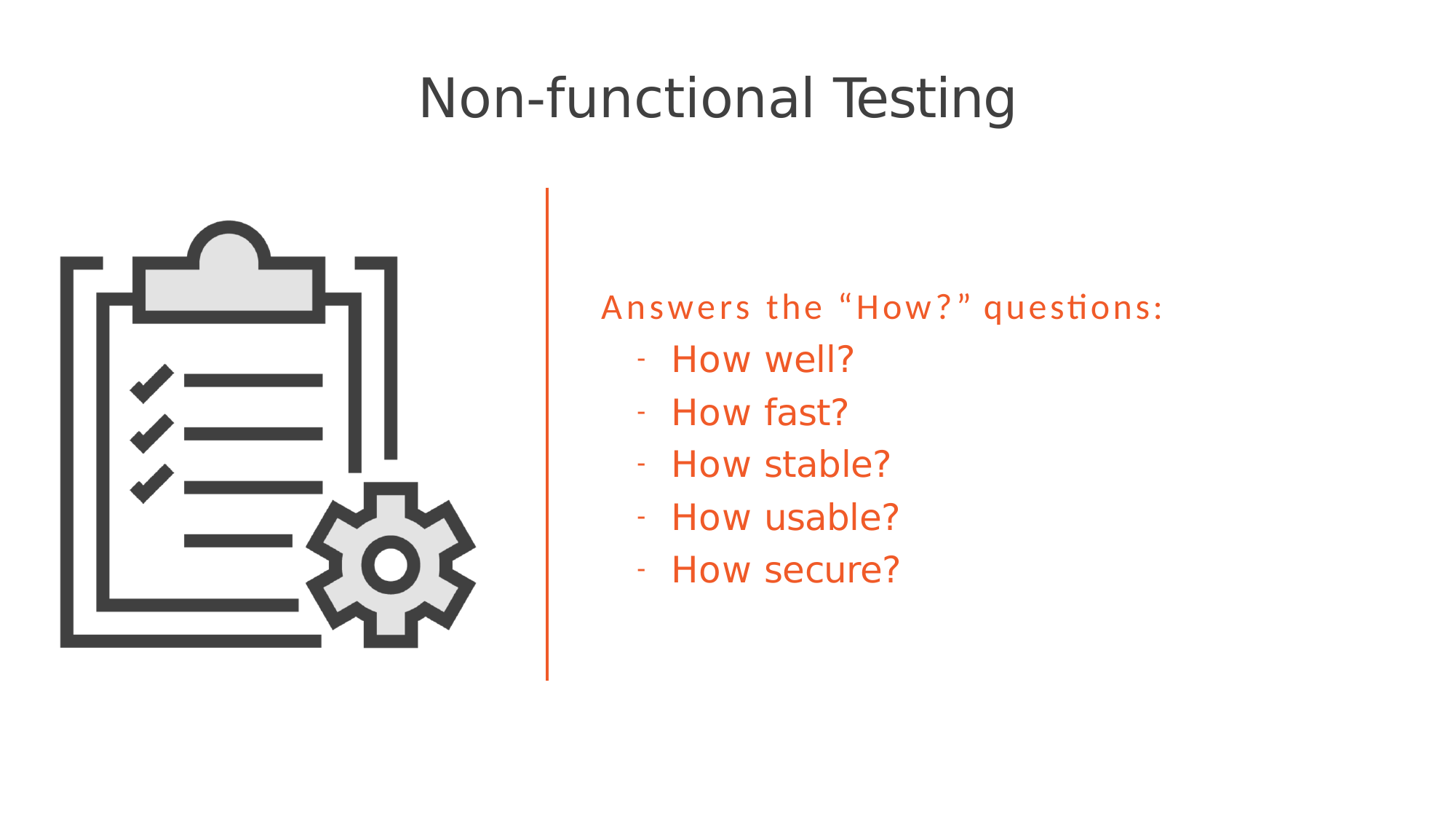

# Non-functional Testing

Answers the “How?” questions:
How well?
How fast?
How stable?
How usable?
How secure?